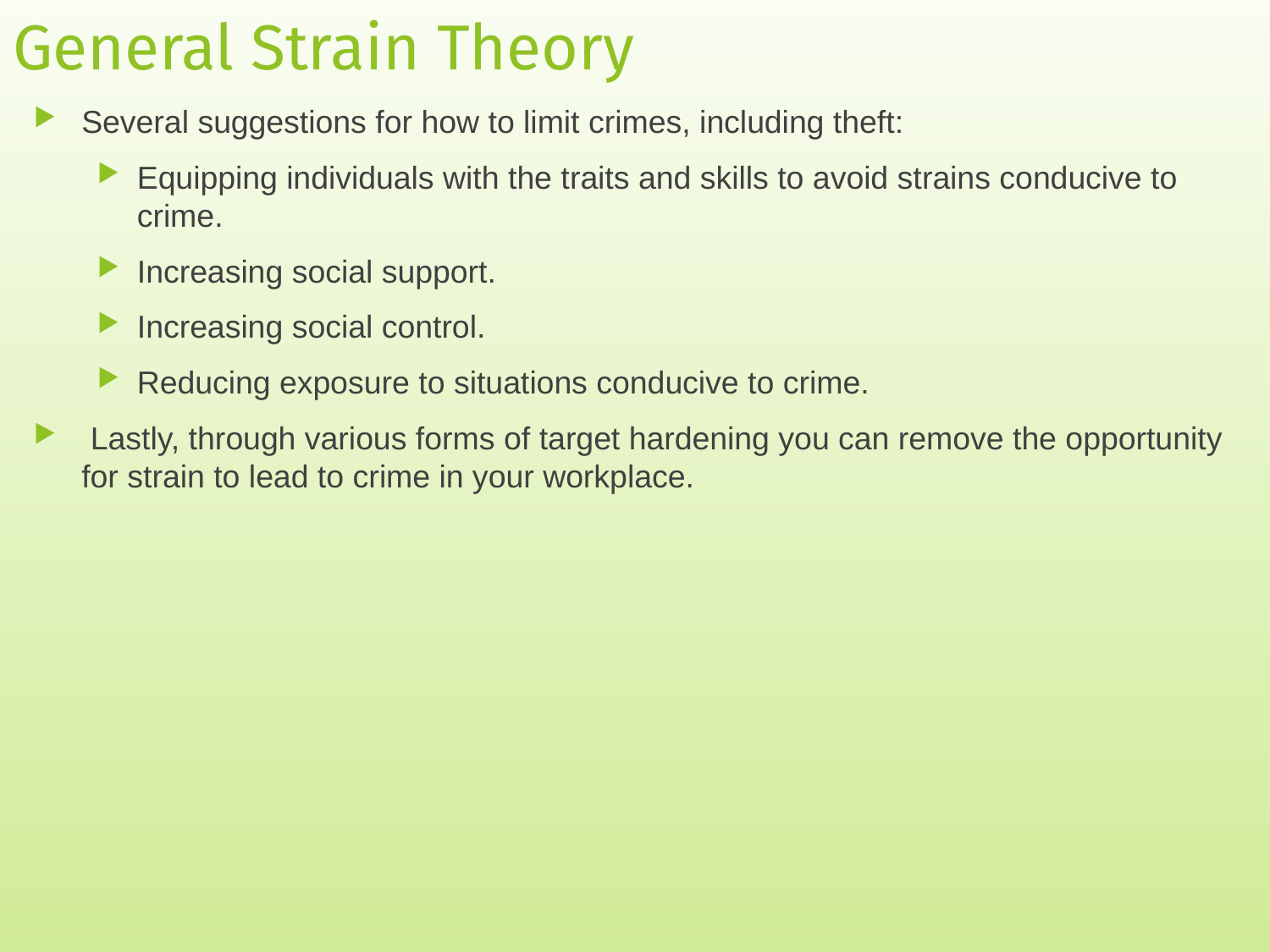

# General Strain Theory
Several suggestions for how to limit crimes, including theft:
Equipping individuals with the traits and skills to avoid strains conducive to crime.
Increasing social support.
Increasing social control.
Reducing exposure to situations conducive to crime.
 Lastly, through various forms of target hardening you can remove the opportunity for strain to lead to crime in your workplace.

9